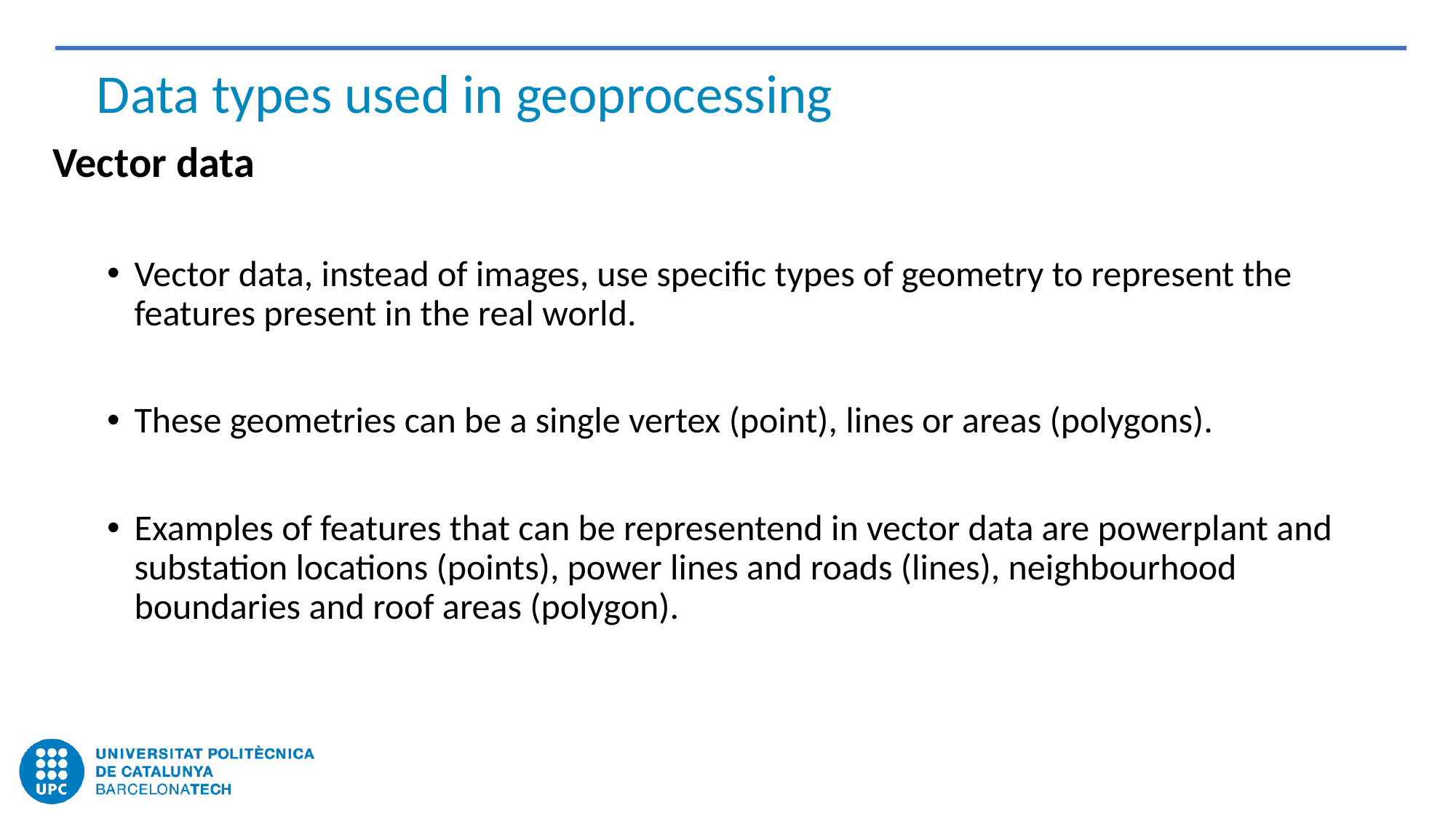

# Data types used in geoprocessing
Vector data

Vector data, instead of images, use specific types of geometry to represent the features present in the real world.

These geometries can be a single vertex (point), lines or areas (polygons).

Examples of features that can be representend in vector data are powerplant and substation locations (points), power lines and roads (lines), neighbourhood boundaries and roof areas (polygon).